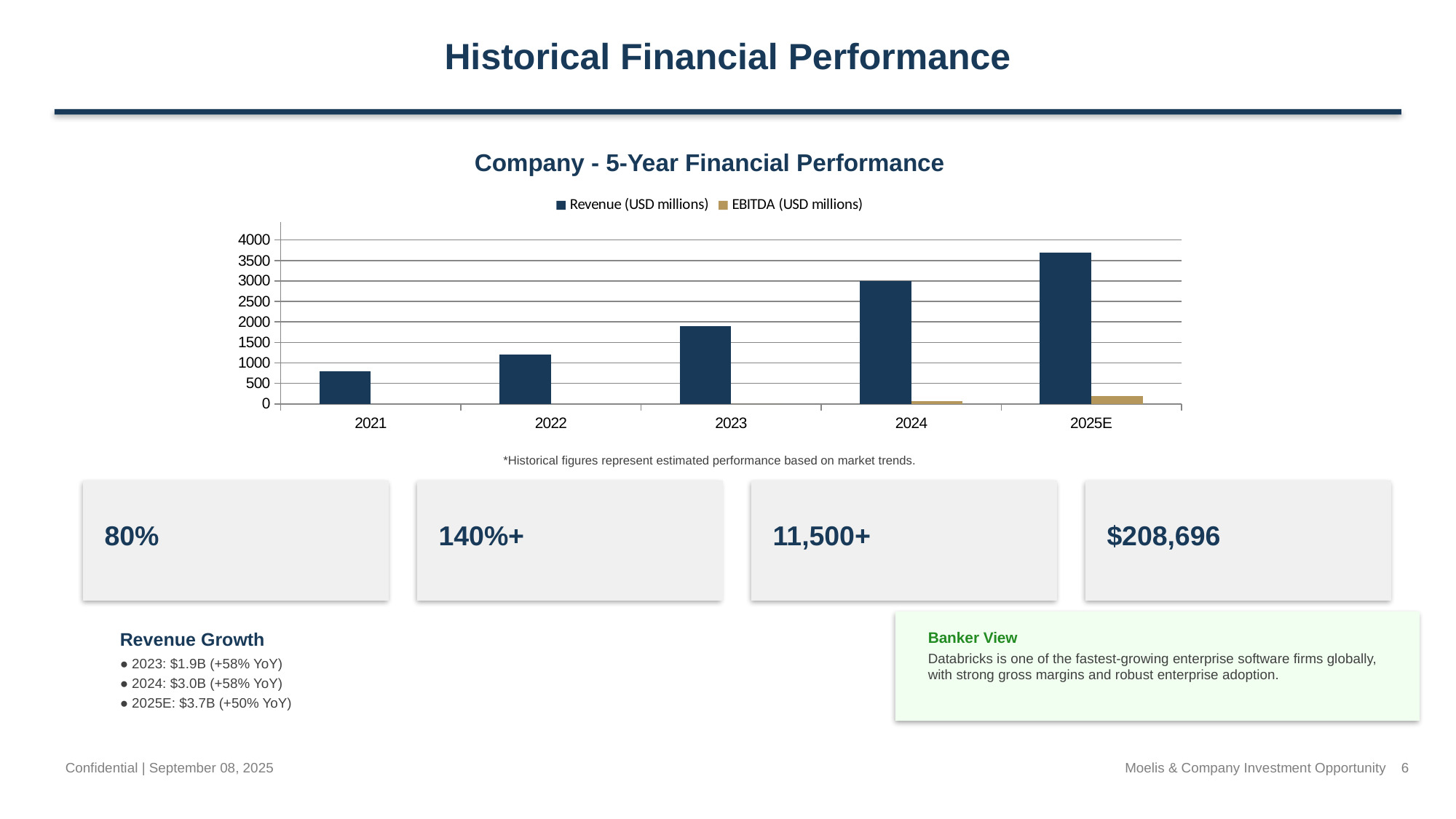

Historical Financial Performance

Company - 5-Year Financial Performance

### Chart

| Category | Revenue (USD millions) | EBITDA (USD millions) |
|---|---|---|
| 2021 | 800.0 | -20.0 |
| 2022 | 1200.0 | -10.0 |
| 2023 | 1900.0 | 0.0 |
| 2024 | 3000.0 | 60.0 |
| 2025E | 3700.0 | 200.0 |
*Historical figures represent estimated performance based on market trends.

80%
140%+
11,500+
$208,696

Revenue Growth
Banker View
Databricks is one of the fastest-growing enterprise software firms globally, with strong gross margins and robust enterprise adoption.
● 2023: $1.9B (+58% YoY)
● 2024: $3.0B (+58% YoY)
● 2025E: $3.7B (+50% YoY)
Confidential | September 08, 2025
Moelis & Company Investment Opportunity    6